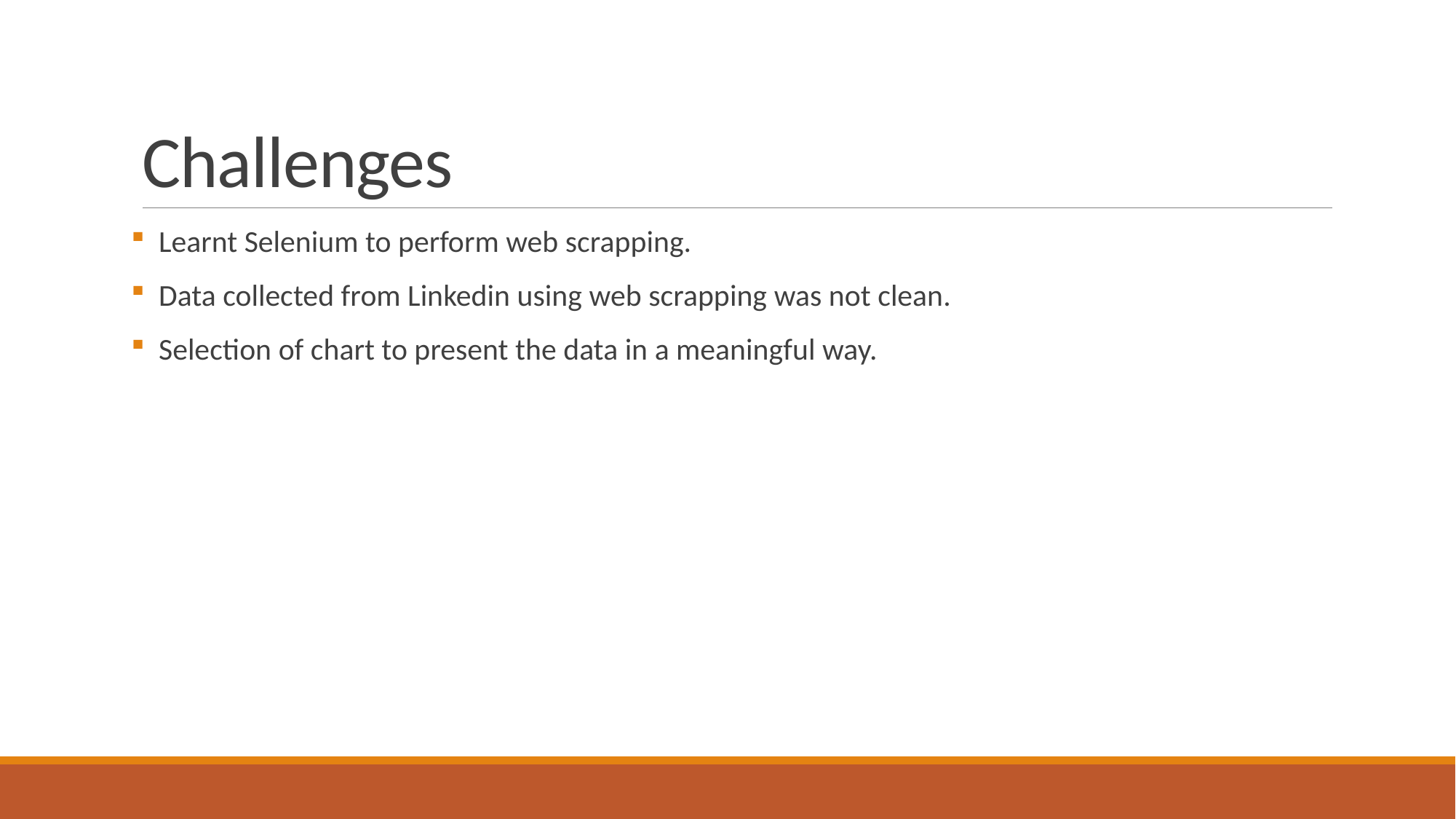

# Challenges
  Learnt Selenium to perform web scrapping.
  Data collected from Linkedin using web scrapping was not clean.
  Selection of chart to present the data in a meaningful way.